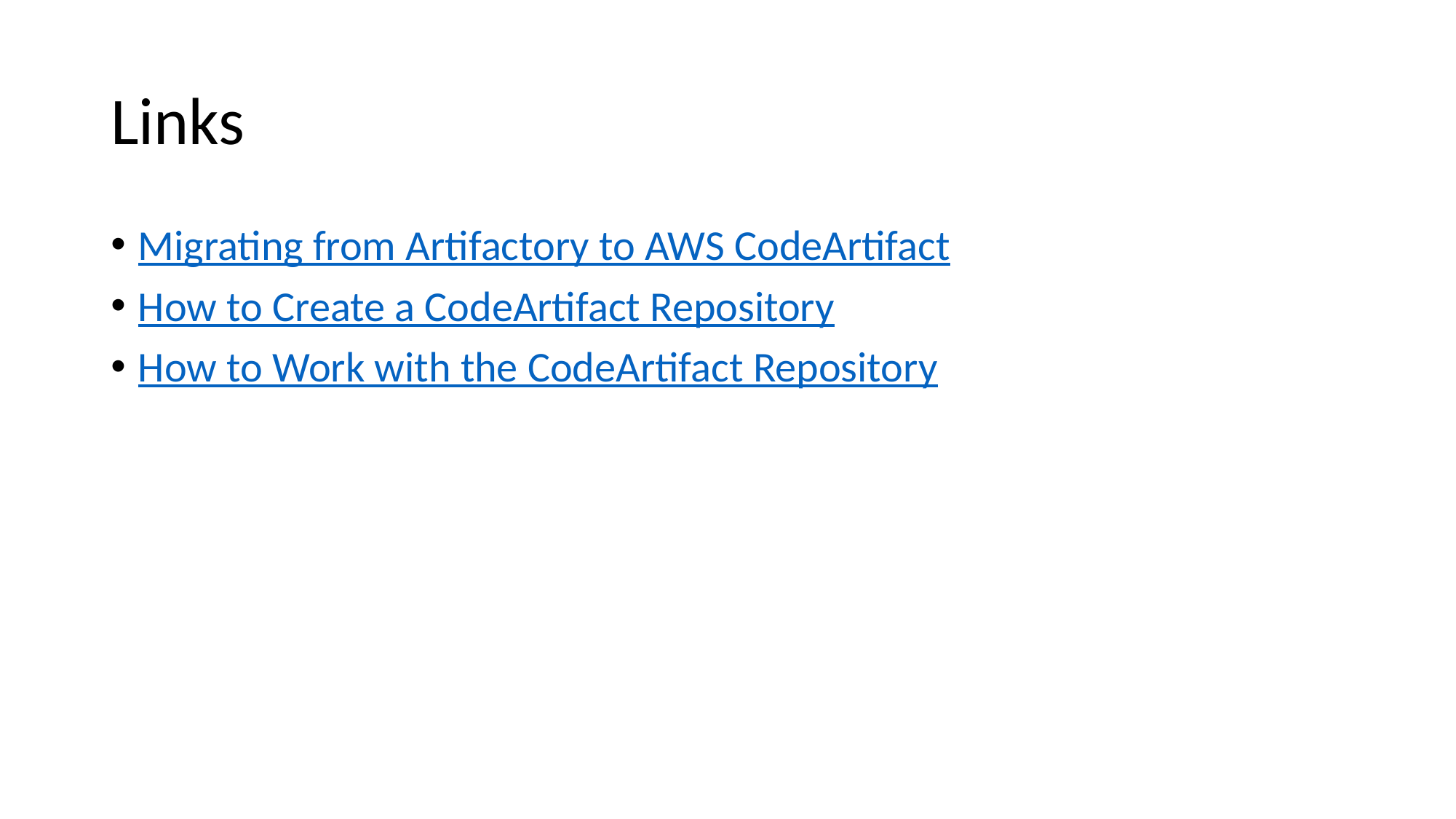

# Links
Migrating from Artifactory to AWS CodeArtifact
How to Create a CodeArtifact Repository
How to Work with the CodeArtifact Repository